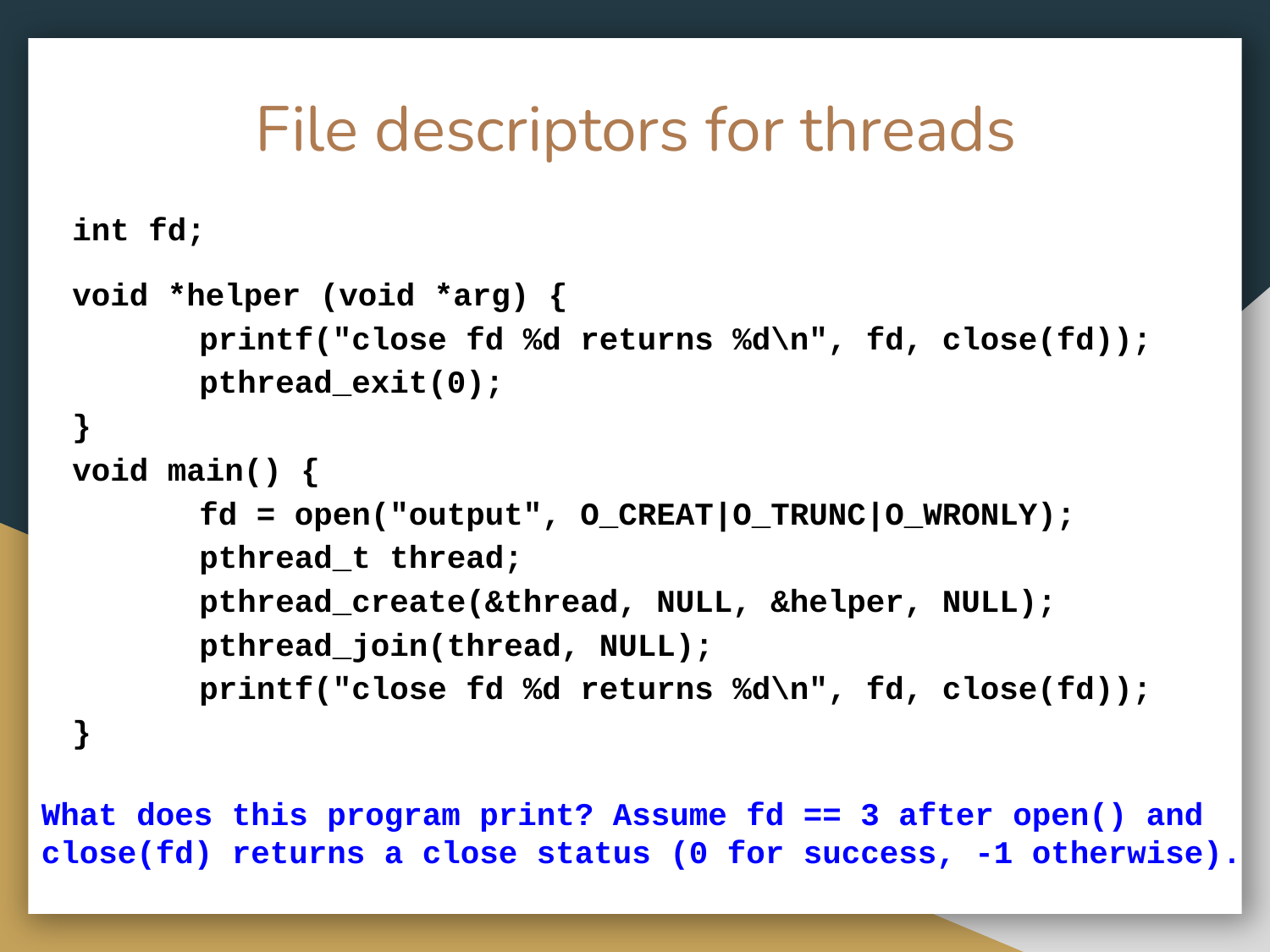

# File descriptors for threads
int fd;
void *helper (void *arg) {
	printf("close fd %d returns %d\n", fd, close(fd));
	pthread_exit(0);
}
void main() {
	fd = open("output", O_CREAT|O_TRUNC|O_WRONLY);
	pthread_t thread;
	pthread_create(&thread, NULL, &helper, NULL);
	pthread_join(thread, NULL);
	printf("close fd %d returns %d\n", fd, close(fd));
}
What does this program print? Assume fd == 3 after open() and close(fd) returns a close status (0 for success, -1 otherwise).